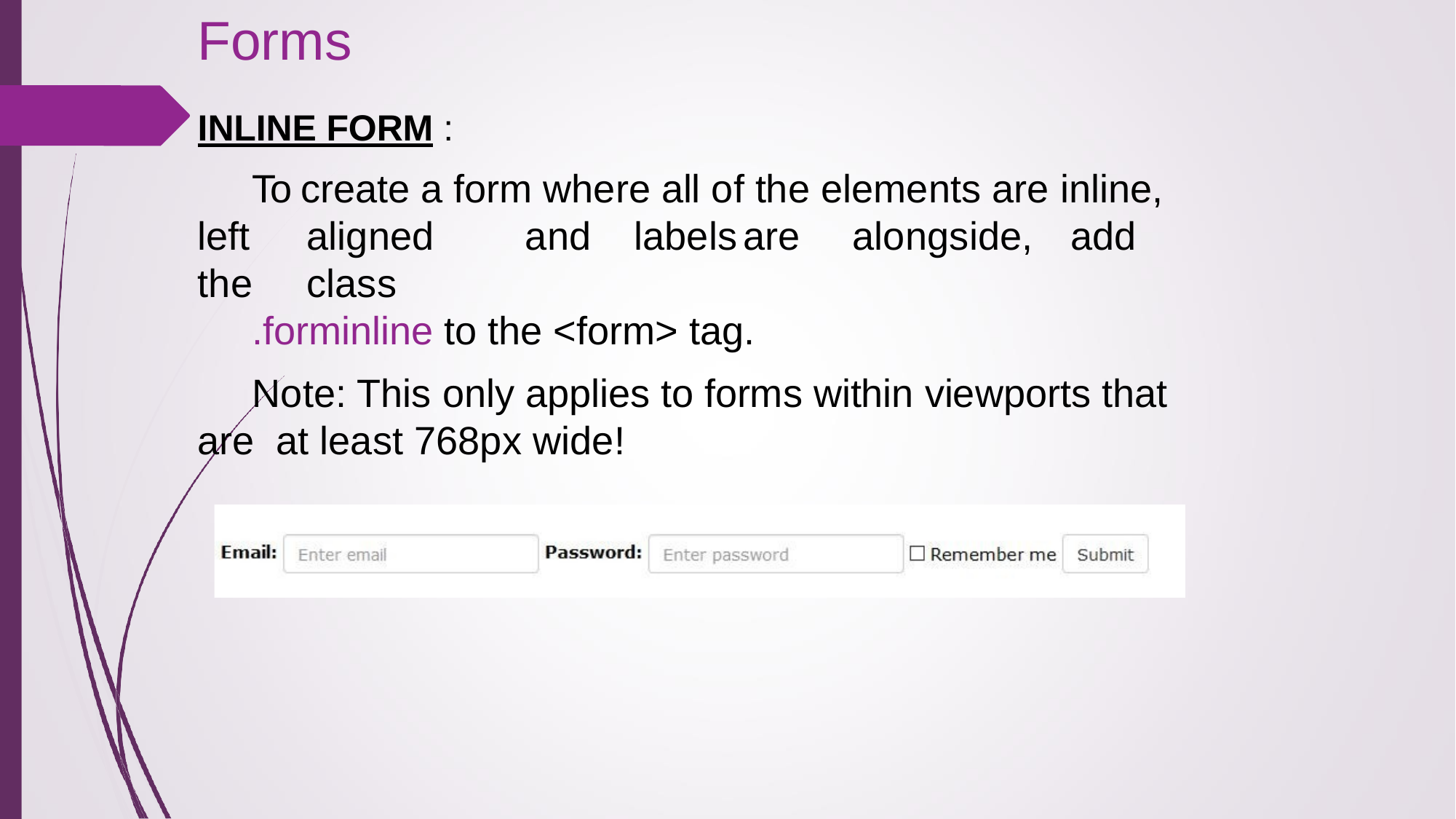

# Forms
INLINE FORM :
To create a form where all of the elements are inline,  left	aligned	and	labels	are	alongside,	add	the	class
.forminline to the <form> tag.
Note: This only applies to forms within viewports that are  at least 768px wide!